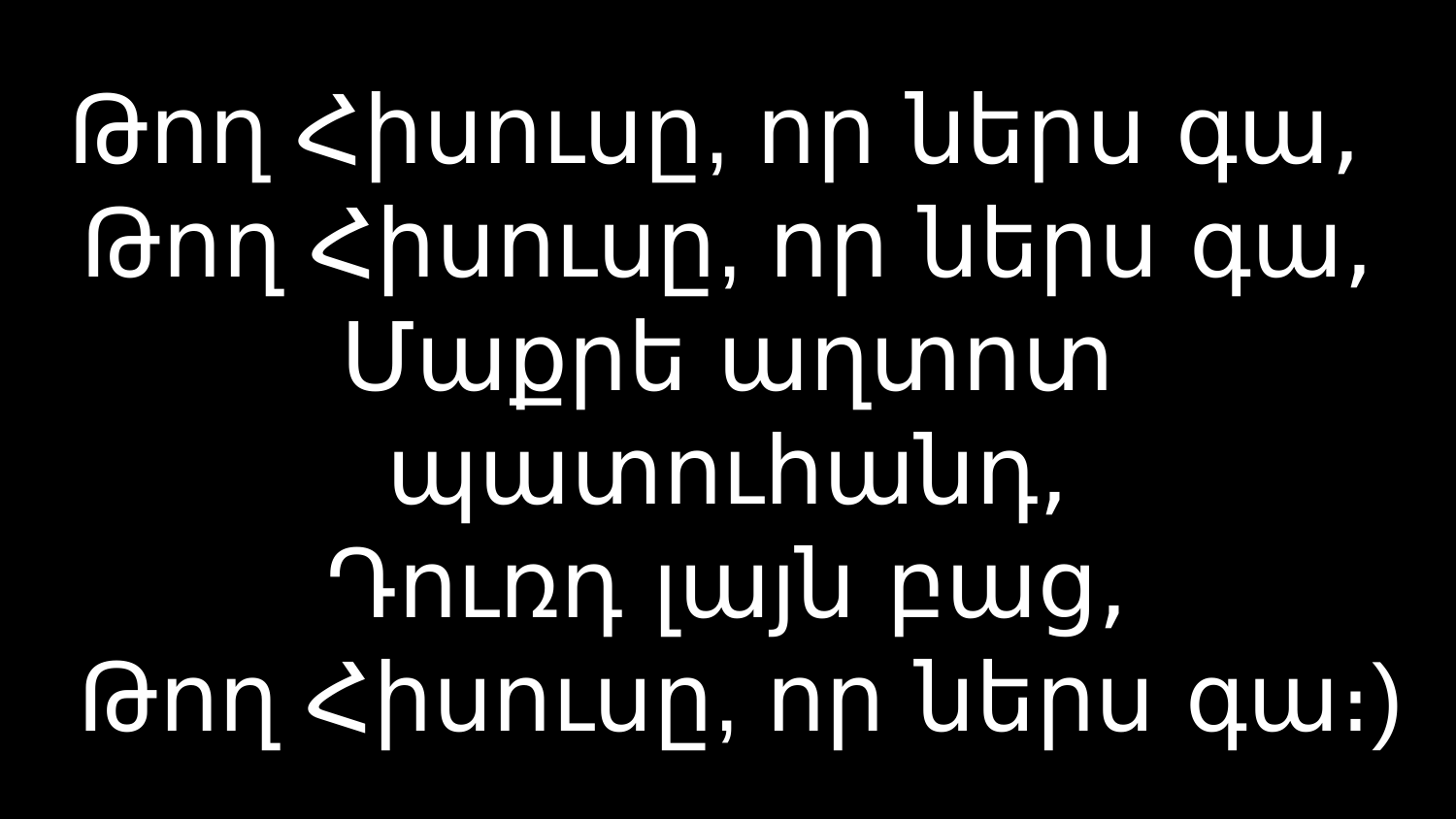

# Թող Հիսուսը, որ ներս գա, Թող Հիսուսը, որ ներս գա, Մաքրե աղտոտ պատուհանդ, Դուռդ լայն բաց, Թող Հիսուսը, որ ներս գա։)